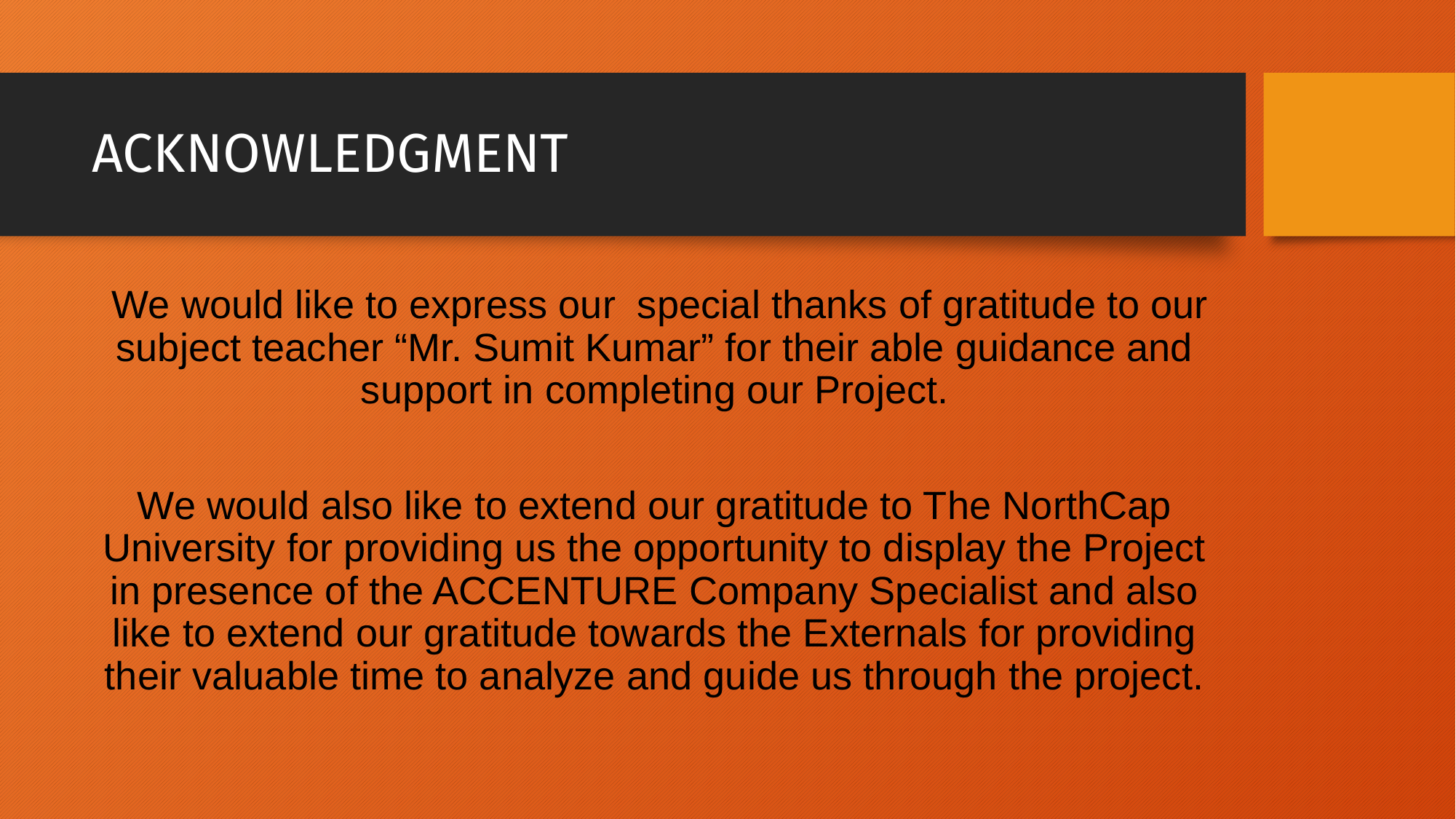

# ACKNOWLEDGMENT
 We would like to express our  special thanks of gratitude to our subject teacher “Mr. Sumit Kumar” for their able guidance and support in completing our Project.

We would also like to extend our gratitude to The NorthCap University for providing us the opportunity to display the Project in presence of the ACCENTURE Company Specialist and also like to extend our gratitude towards the Externals for providing their valuable time to analyze and guide us through the project.